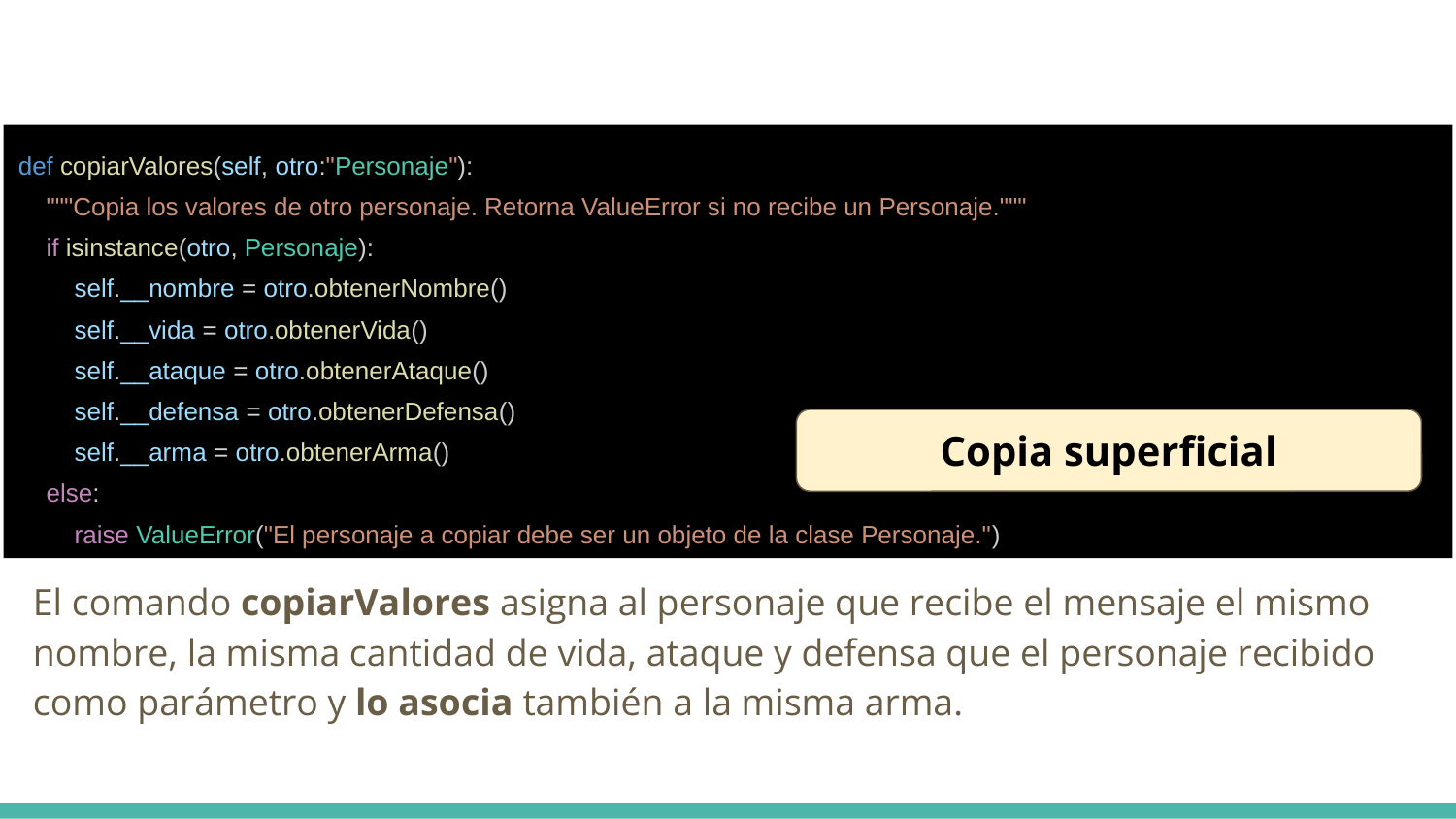

#
def copiarValores(self, otro:"Personaje"):
    """Copia los valores de otro personaje. Retorna ValueError si no recibe un Personaje."""
    if isinstance(otro, Personaje):
        self.__nombre = otro.obtenerNombre()
        self.__vida = otro.obtenerVida()
        self.__ataque = otro.obtenerAtaque()
        self.__defensa = otro.obtenerDefensa()
        self.__arma = otro.obtenerArma()
    else:
        raise ValueError("El personaje a copiar debe ser un objeto de la clase Personaje.")
Copia superficial
El comando copiarValores asigna al personaje que recibe el mensaje el mismo nombre, la misma cantidad de vida, ataque y defensa que el personaje recibido como parámetro y lo asocia también a la misma arma.